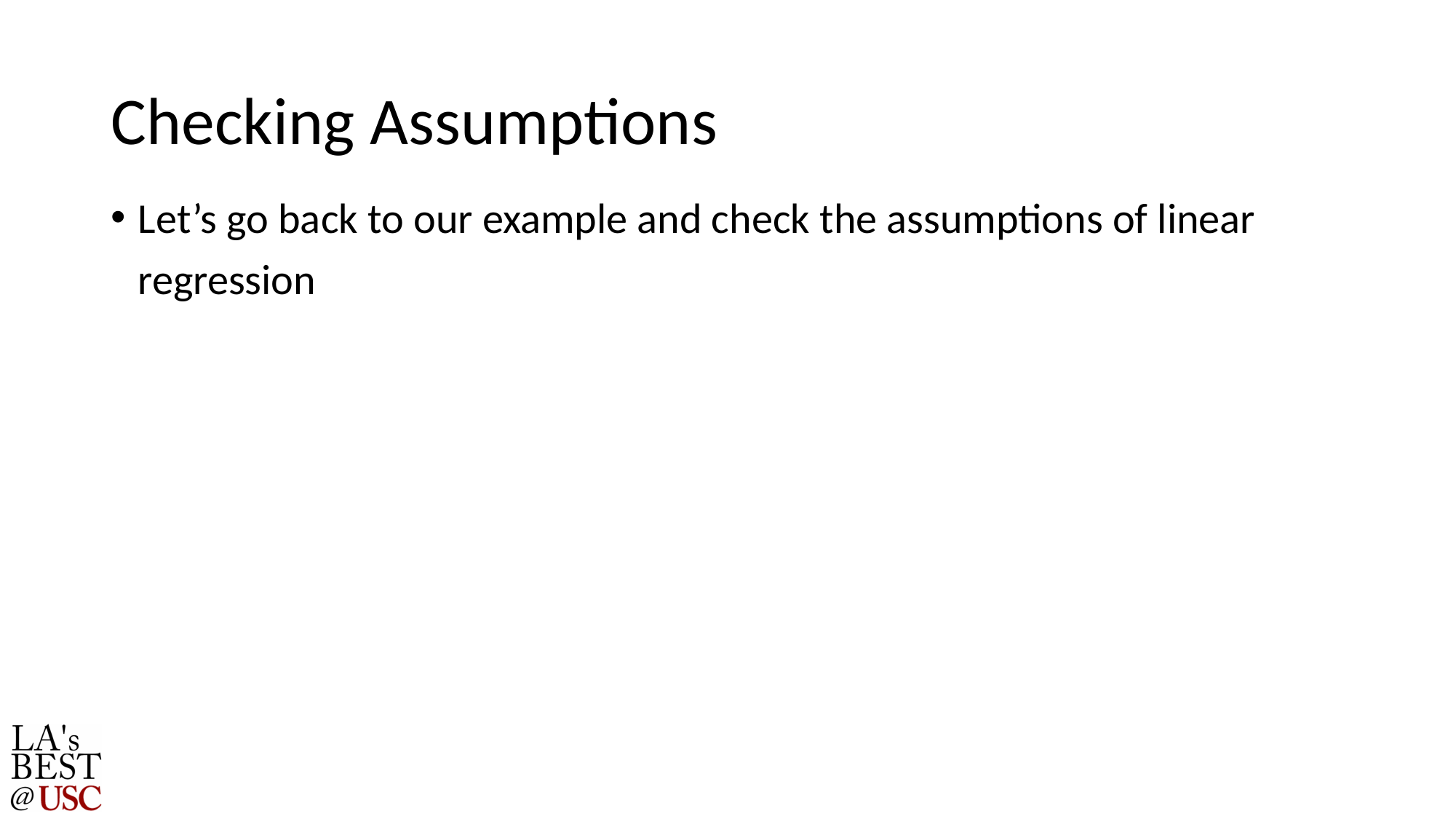

# Checking Assumptions
Let’s go back to our example and check the assumptions of linear regression